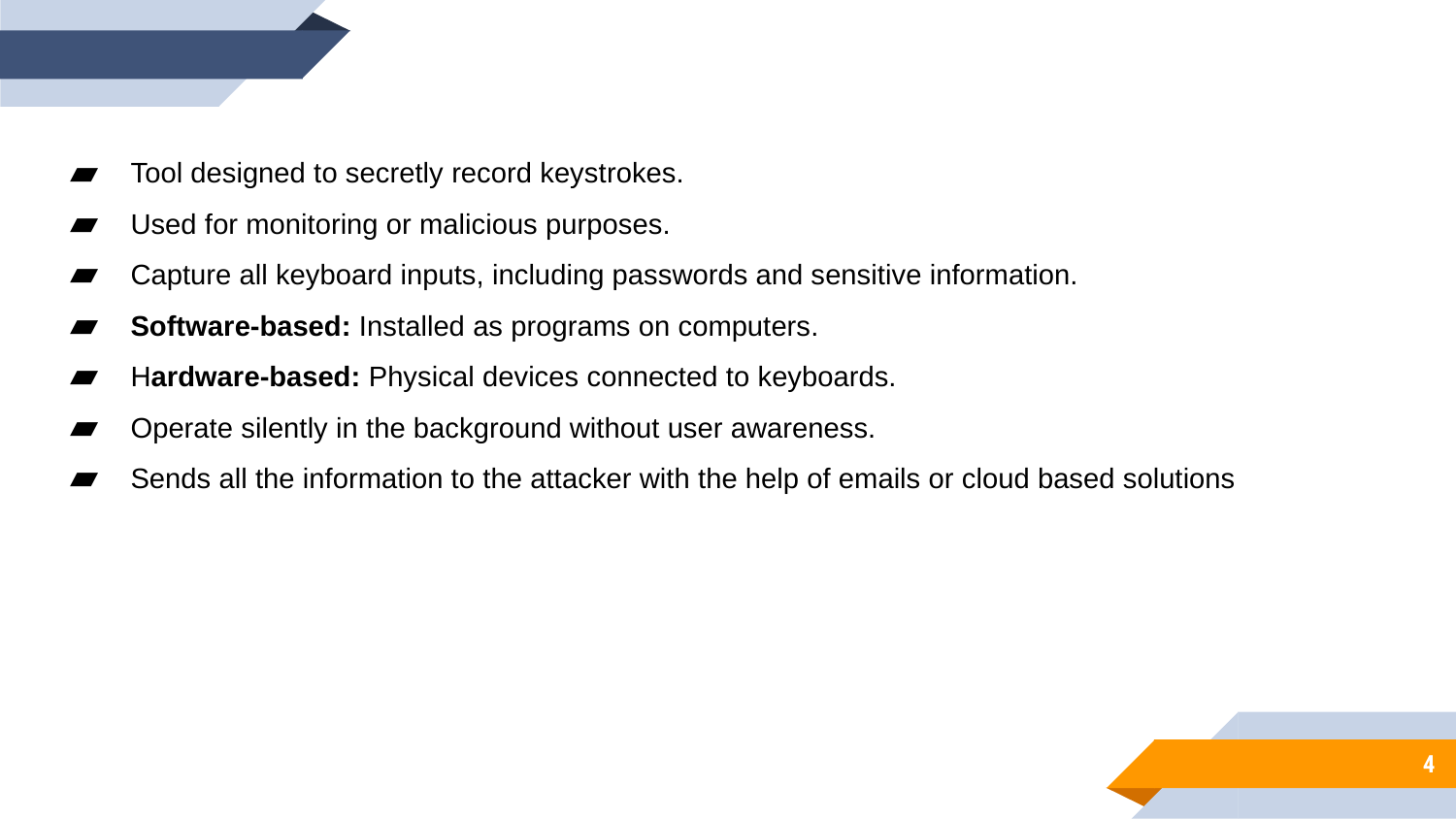

Tool designed to secretly record keystrokes.
Used for monitoring or malicious purposes.
Capture all keyboard inputs, including passwords and sensitive information.
Software-based: Installed as programs on computers.
Hardware-based: Physical devices connected to keyboards.
Operate silently in the background without user awareness.
Sends all the information to the attacker with the help of emails or cloud based solutions

4